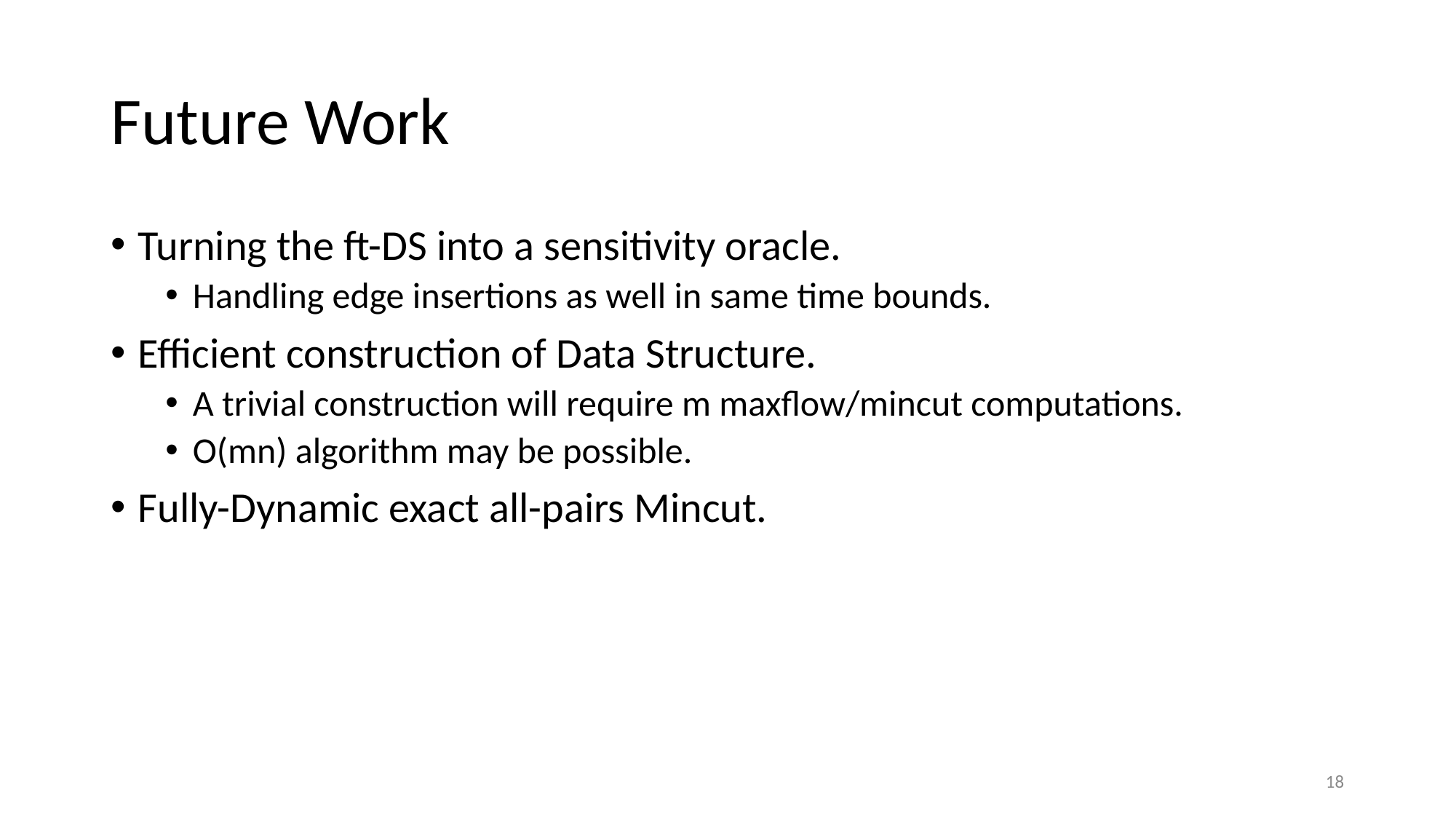

# Future Work
Turning the ft-DS into a sensitivity oracle.
Handling edge insertions as well in same time bounds.
Efficient construction of Data Structure.
A trivial construction will require m maxflow/mincut computations.
O(mn) algorithm may be possible.
Fully-Dynamic exact all-pairs Mincut.

18